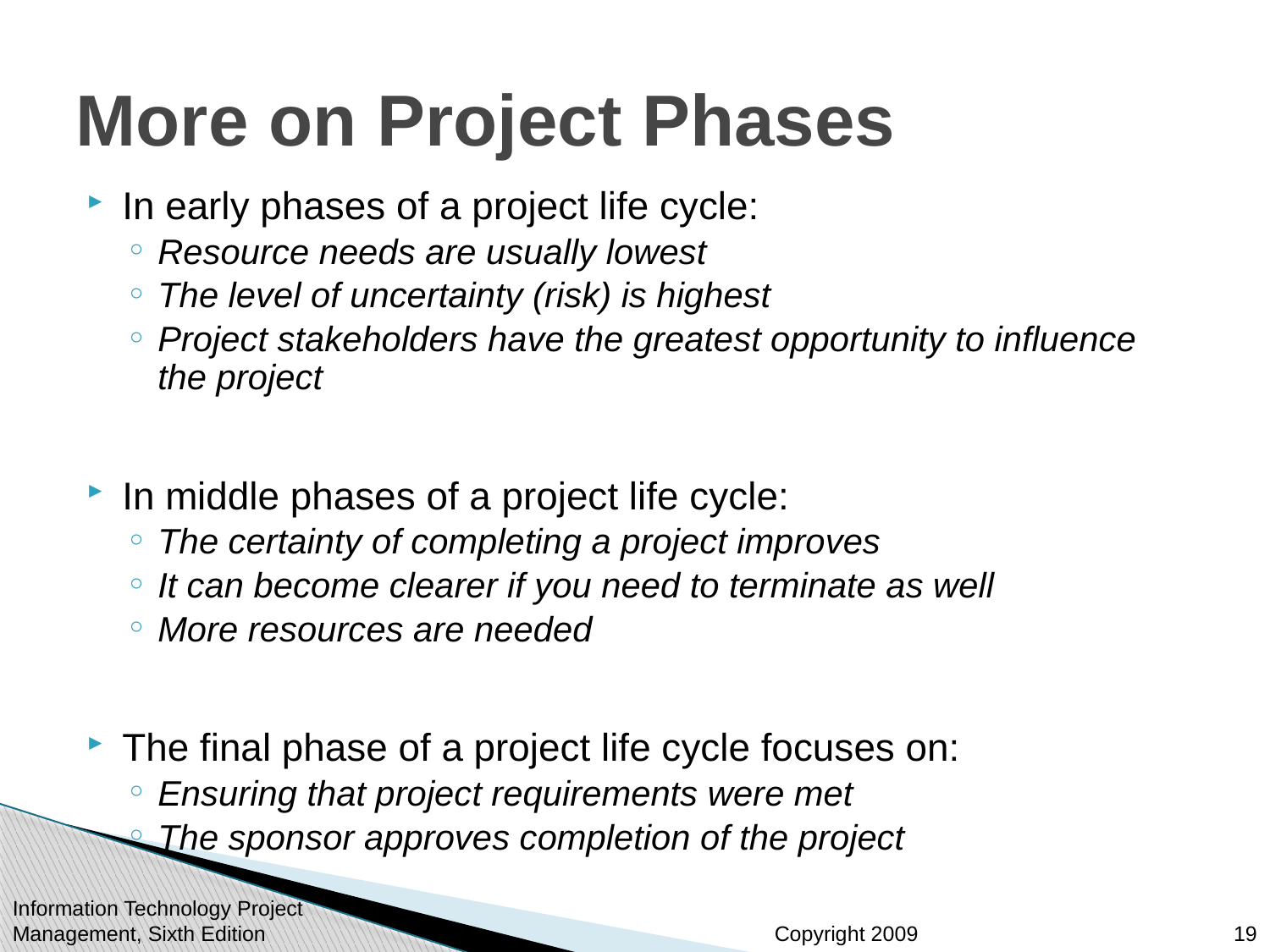

# More on Project Phases
In early phases of a project life cycle:
Resource needs are usually lowest
The level of uncertainty (risk) is highest
Project stakeholders have the greatest opportunity to influence the project

In middle phases of a project life cycle:
The certainty of completing a project improves
It can become clearer if you need to terminate as well
More resources are needed

The final phase of a project life cycle focuses on:
Ensuring that project requirements were met
The sponsor approves completion of the project

Information Technology Project Management, Sixth Edition
19